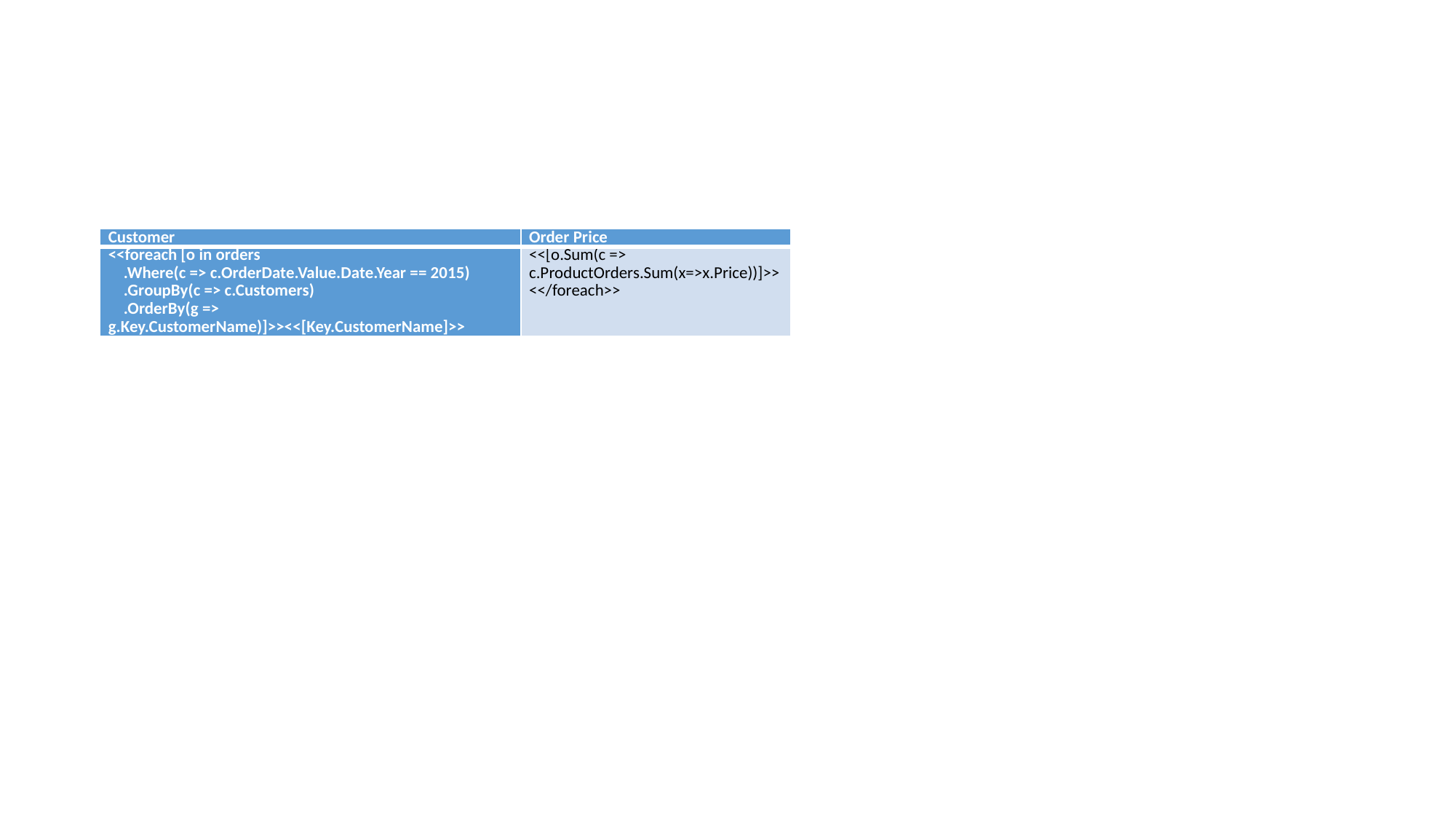

#
| Customer | Order Price |
| --- | --- |
| <<foreach [o in orders .Where(c => c.OrderDate.Value.Date.Year == 2015) .GroupBy(c => c.Customers) .OrderBy(g => g.Key.CustomerName)]>><<[Key.CustomerName]>> | <<[o.Sum(c => c.ProductOrders.Sum(x=>x.Price))]>><</foreach>> |